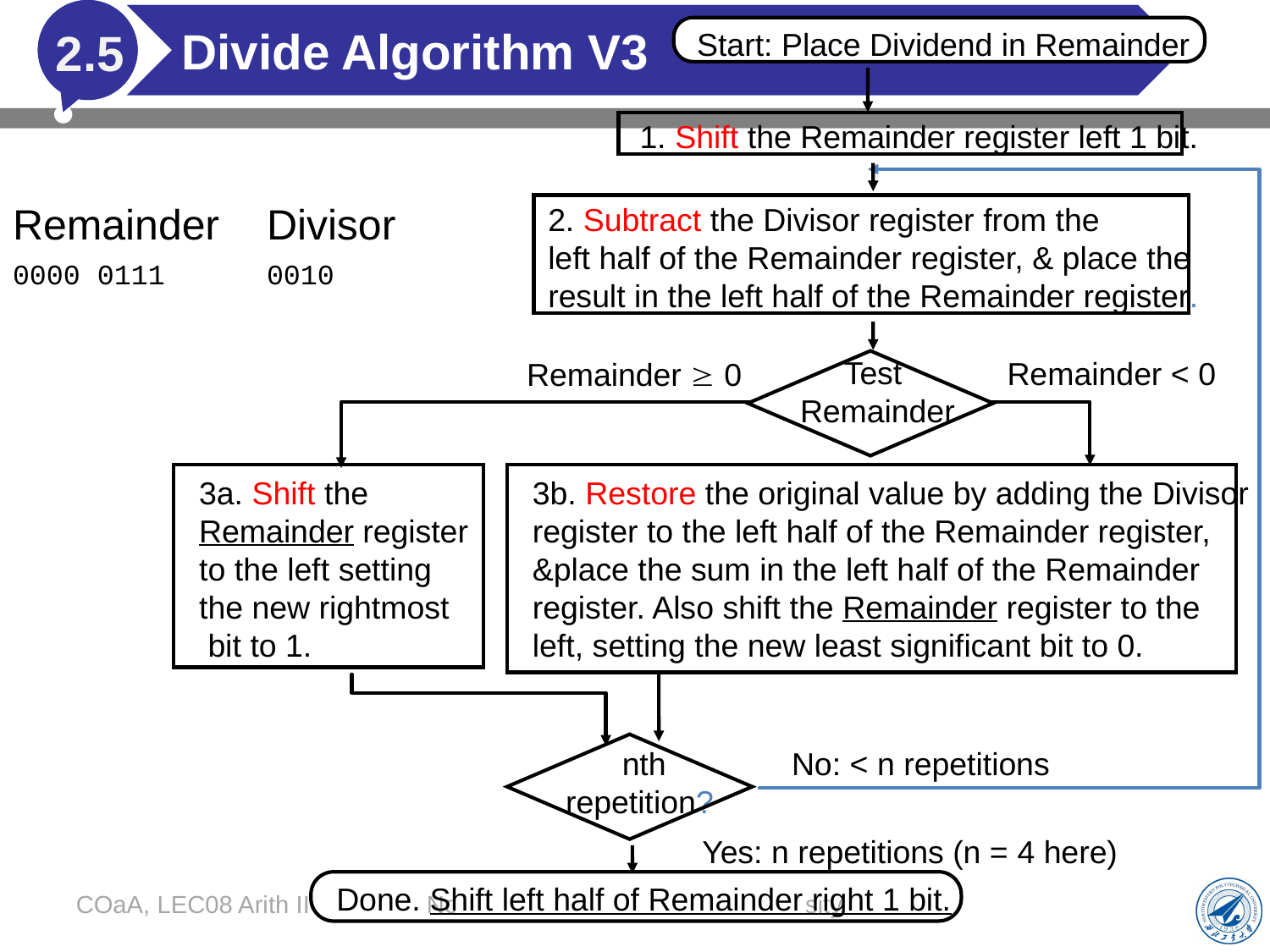

# Divide Algorithm V3
2.5

Start: Place Dividend in Remainder

1. Shift the Remainder register left 1 bit.

Remainder	Divisor
0000 0111	0010
2. Subtract the Divisor register from the
left half of the Remainder register, & place the
result in the left half of the Remainder register.

Test
Remainder
Remainder < 0
Remainder ≥ 0

3a. Shift the
Remainder register
to the left setting
the new rightmost
 bit to 1.

3b. Restore the original value by adding the Divisor
register to the left half of the Remainder register,
&place the sum in the left half of the Remainder
register. Also shift the Remainder register to the
left, setting the new least significant bit to 0.

 nth
repetition?
 No: < n repetitions

 Yes: n repetitions (n = 4 here)

Done. Shift left half of Remainder right 1 bit.
COaA, LEC08 Arith II
Northwestern Polytechnical University
44